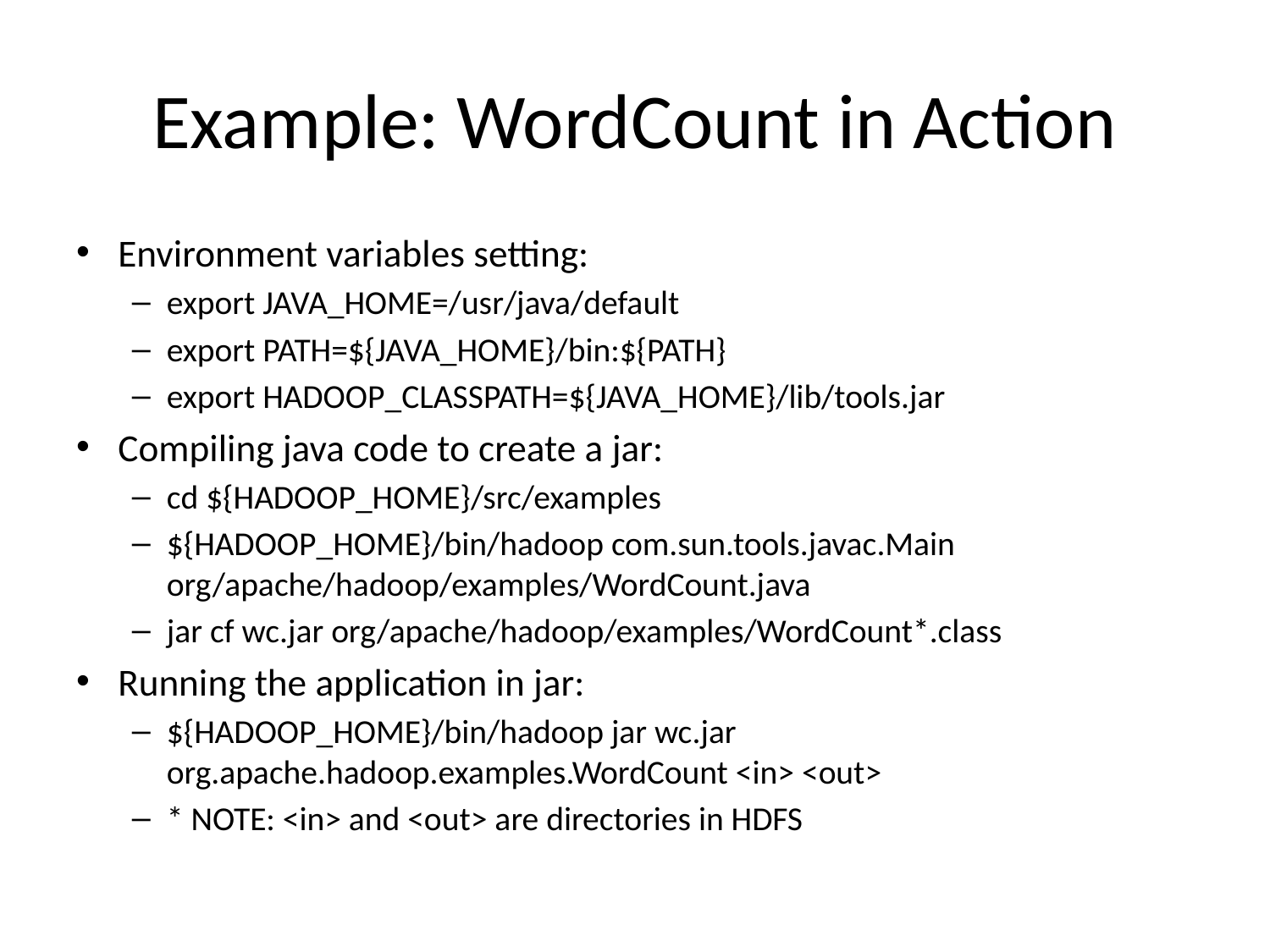

# Example: WordCount in Action
Environment variables setting:
export JAVA_HOME=/usr/java/default
export PATH=${JAVA_HOME}/bin:${PATH}
export HADOOP_CLASSPATH=${JAVA_HOME}/lib/tools.jar
Compiling java code to create a jar:
cd ${HADOOP_HOME}/src/examples
${HADOOP_HOME}/bin/hadoop com.sun.tools.javac.Main org/apache/hadoop/examples/WordCount.java
jar cf wc.jar org/apache/hadoop/examples/WordCount*.class
Running the application in jar:
${HADOOP_HOME}/bin/hadoop jar wc.jar org.apache.hadoop.examples.WordCount <in> <out>
* NOTE: <in> and <out> are directories in HDFS